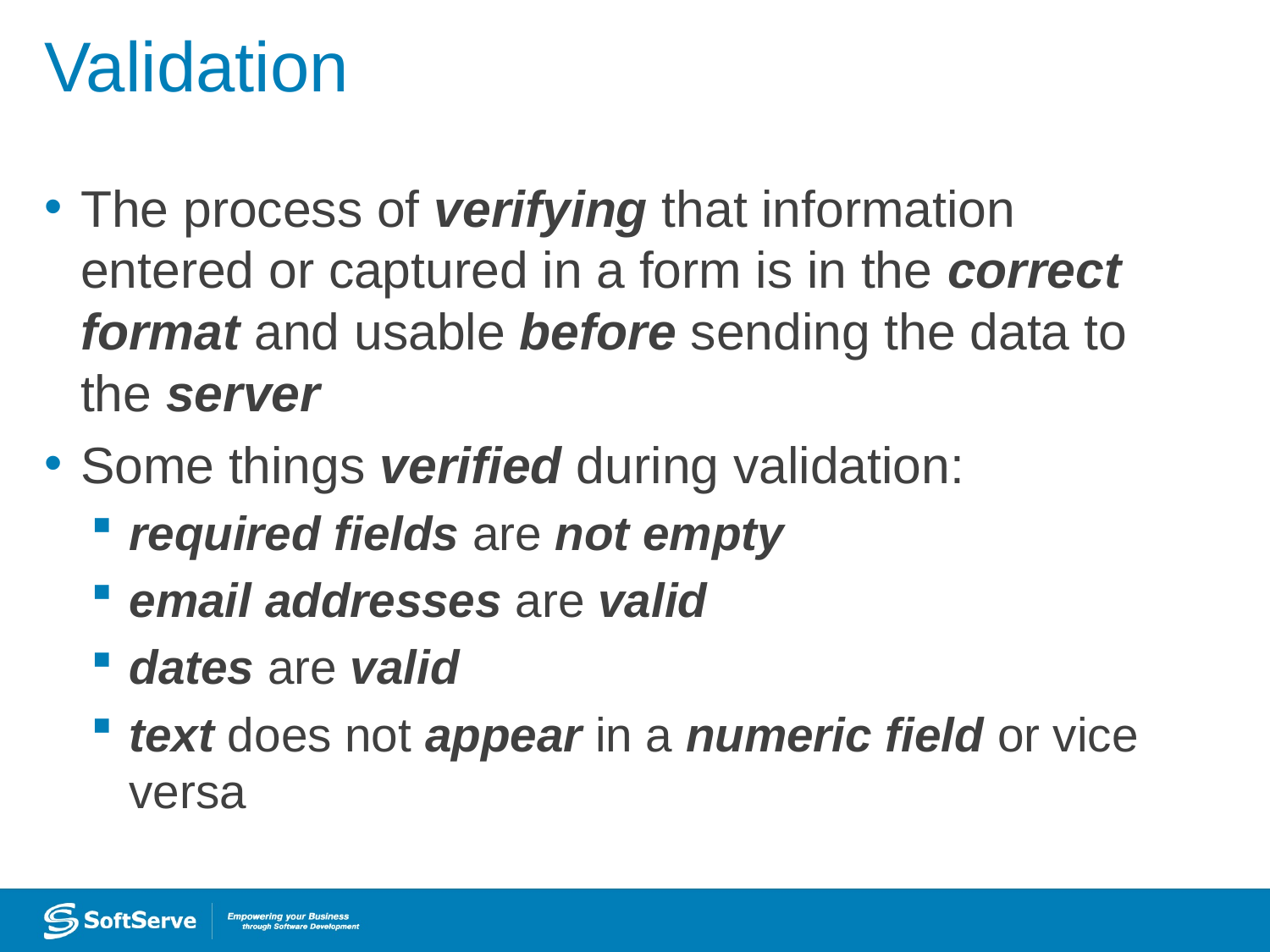

# Validation
The process of verifying that information entered or captured in a form is in the correct format and usable before sending the data to the server
Some things verified during validation:
required fields are not empty
email addresses are valid
dates are valid
text does not appear in a numeric field or vice versa